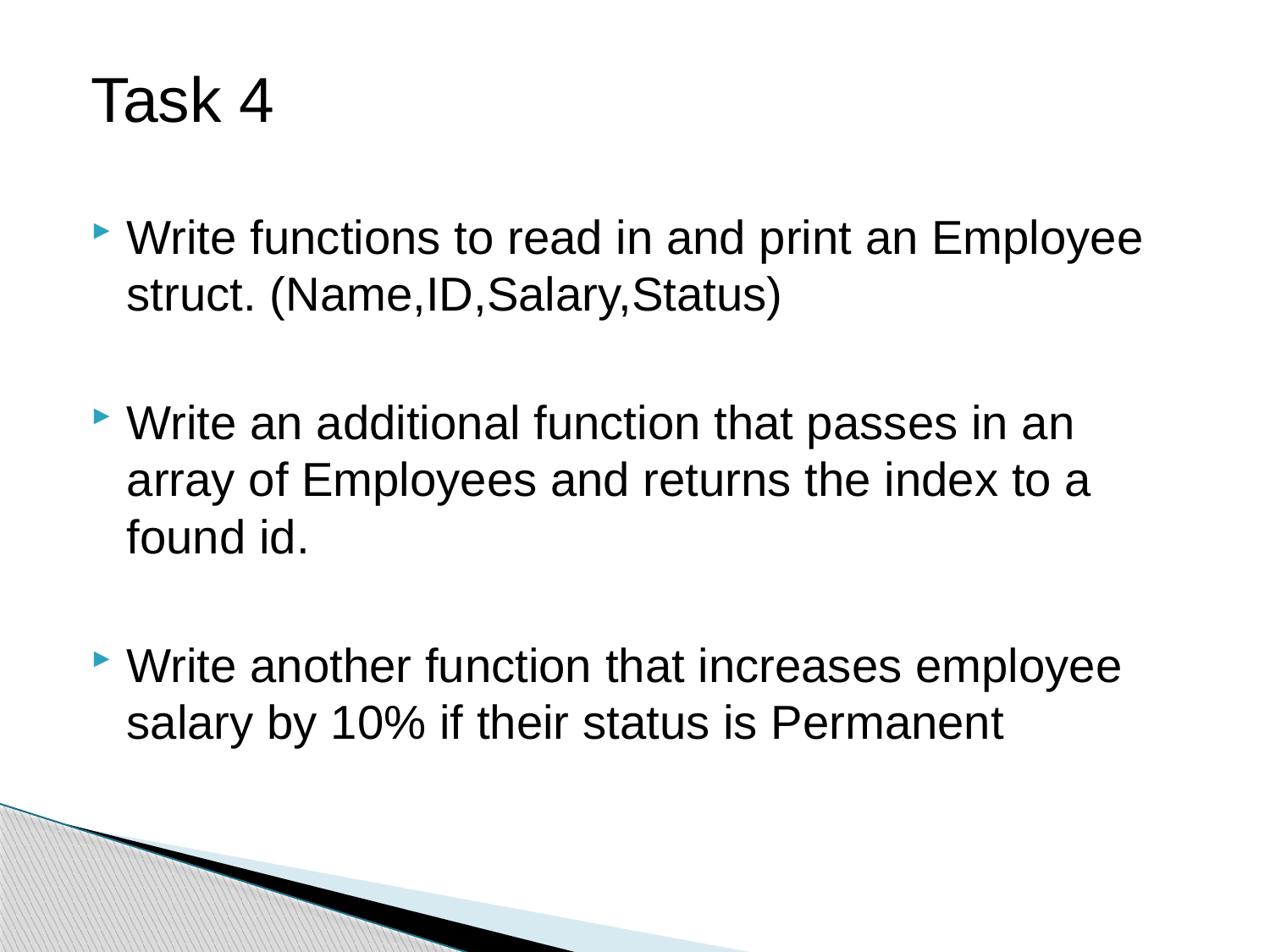

Task 4

Write functions to read in and print an Employee struct. (Name,ID,Salary,Status)

Write an additional function that passes in an array of Employees and returns the index to a found id.

Write another function that increases employee salary by 10% if their status is Permanent